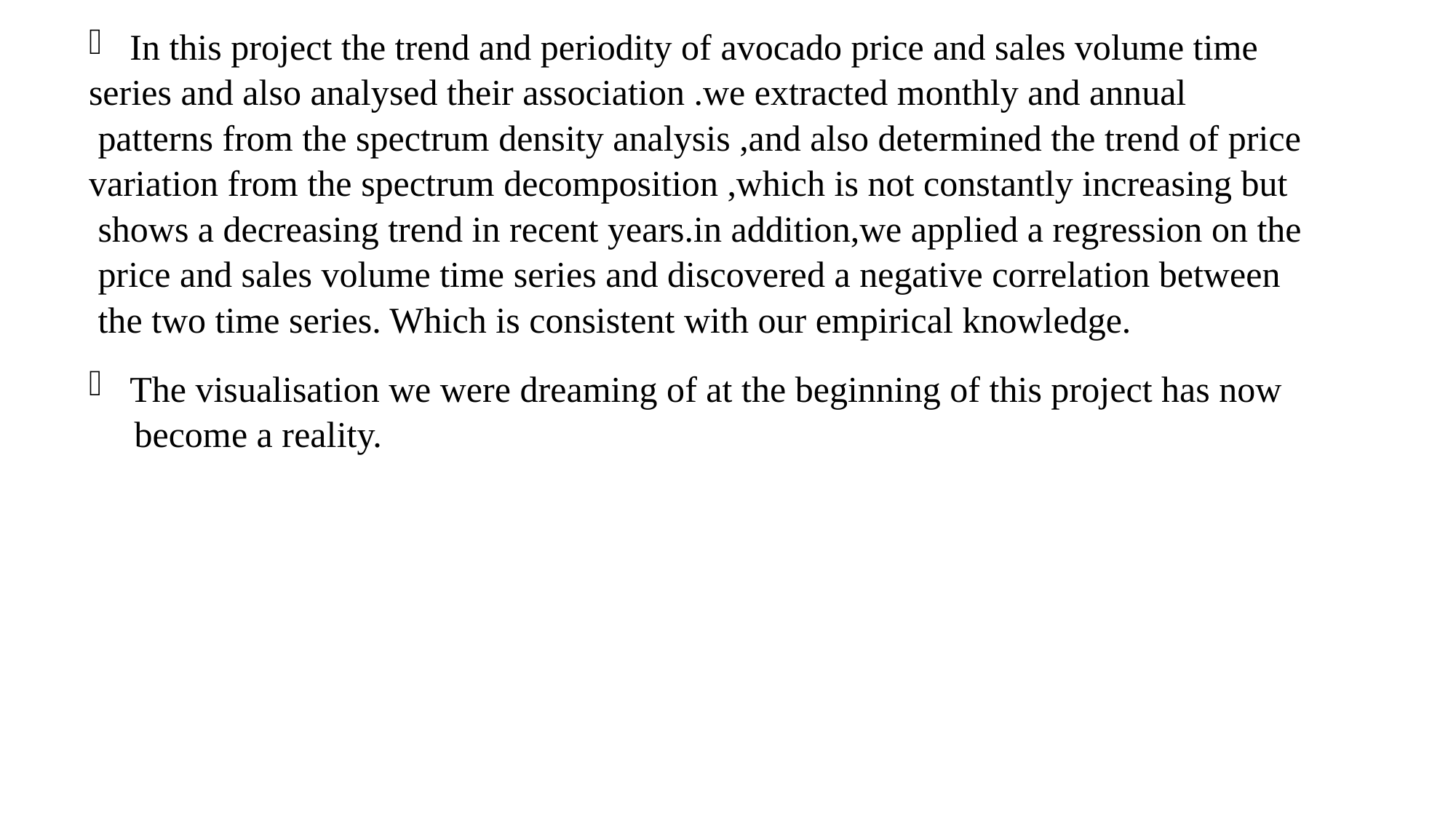

In this project the trend and periodity of avocado price and sales volume time

series and also analysed their association .we extracted monthly and annual

 patterns from the spectrum density analysis ,and also determined the trend of price

variation from the spectrum decomposition ,which is not constantly increasing but

 shows a decreasing trend in recent years.in addition,we applied a regression on the

 price and sales volume time series and discovered a negative correlation between

 the two time series. Which is consistent with our empirical knowledge.
The visualisation we were dreaming of at the beginning of this project has now

     become a reality.